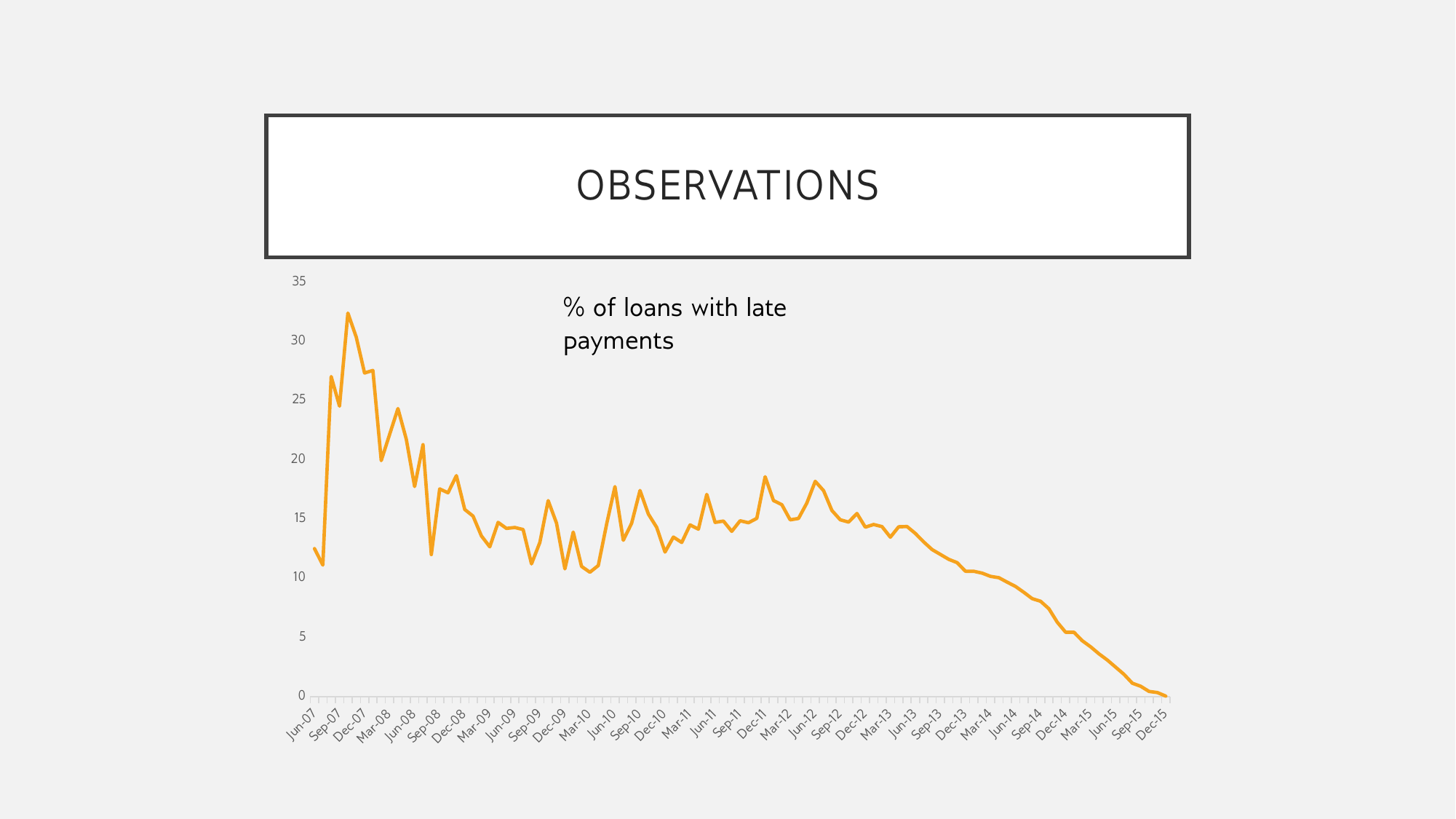

# observations

### Chart

| Category |  |
|---|---|
| 39234.0 | 12.5 |
| 39264.0 | 11.1111111111 |
| 39295.0 | 27.027027027 |
| 39326.0 | 24.5283018868 |
| 39356.0 | 32.380952381 |
| 39387.0 | 30.3571428571 |
| 39417.0 | 27.3255813953 |
| 39448.0 | 27.5409836066 |
| 39479.0 | 19.9346405229 |
| 39508.0 | 22.1393034826 |
| 39539.0 | 24.3243243243 |
| 39569.0 | 21.7391304348 |
| 39600.0 | 17.7419354839 |
| 39630.0 | 21.2765957447 |
| 39661.0 | 12.0 |
| 39692.0 | 17.5438596491 |
| 39722.0 | 17.2131147541 |
| 39753.0 | 18.6602870813 |
| 39783.0 | 15.8102766798 |
| 39814.0 | 15.2416356877 |
| 39845.0 | 13.5761589404 |
| 39873.0 | 12.6543209877 |
| 39904.0 | 14.7147147147 |
| 39934.0 | 14.2061281337 |
| 39965.0 | 14.2857142857 |
| 39995.0 | 14.1119221411 |
| 40026.0 | 11.2107623318 |
| 40057.0 | 13.0177514793 |
| 40087.0 | 16.5562913907 |
| 40118.0 | 14.6525679758 |
| 40148.0 | 10.7902735562 |
| 40179.0 | 13.8972809668 |
| 40210.0 | 10.9970674487 |
| 40238.0 | 10.5072463768 |
| 40269.0 | 11.0745614035 |
| 40299.0 | 14.5601617796 |
| 40330.0 | 17.7375565611 |
| 40360.0 | 13.2059800664 |
| 40391.0 | 14.6382978723 |
| 40422.0 | 17.409587889 |
| 40452.0 | 15.4220779221 |
| 40483.0 | 14.2973856209 |
| 40513.0 | 12.2097378277 |
| 40544.0 | 13.4782608696 |
| 40575.0 | 13.0200308166 |
| 40603.0 | 14.5027624309 |
| 40634.0 | 14.1394753679 |
| 40664.0 | 17.0774647887 |
| 40695.0 | 14.7138964578 |
| 40725.0 | 14.8266666667 |
| 40756.0 | 13.9607032058 |
| 40787.0 | 14.8524431543 |
| 40817.0 | 14.6836638338 |
| 40848.0 | 15.0537634409 |
| 40878.0 | 18.570798412 |
| 40909.0 | 16.5641813989 |
| 40940.0 | 16.2109375 |
| 40969.0 | 14.9279341112 |
| 41000.0 | 15.0464396285 |
| 41030.0 | 16.3529411765 |
| 41061.0 | 18.1818181818 |
| 41091.0 | 17.397881997 |
| 41122.0 | 15.7224580181 |
| 41153.0 | 14.933464761 |
| 41183.0 | 14.7373463197 |
| 41214.0 | 15.4653713569 |
| 41244.0 | 14.3092647544 |
| 41275.0 | 14.5372526193 |
| 41306.0 | 14.3631794736 |
| 41334.0 | 13.4654901487 |
| 41365.0 | 14.3433485508 |
| 41395.0 | 14.3671497585 |
| 41426.0 | 13.7810808331 |
| 41456.0 | 13.0646515533 |
| 41487.0 | 12.4191257693 |
| 41518.0 | 12.012012012 |
| 41548.0 | 11.5984129233 |
| 41579.0 | 11.3177977651 |
| 41609.0 | 10.5925432756 |
| 41640.0 | 10.5899667264 |
| 41671.0 | 10.4329032681 |
| 41699.0 | 10.1616907891 |
| 41730.0 | 10.0466677154 |
| 41760.0 | 9.67066338552 |
| 41791.0 | 9.30787589499 |
| 41821.0 | 8.81048249505 |
| 41852.0 | 8.2757520995 |
| 41883.0 | 8.061474637 |
| 41913.0 | 7.42354700634 |
| 41944.0 | 6.294404087169997 |
| 41974.0 | 5.44290288154 |
| 42005.0 | 5.4433588743 |
| 42036.0 | 4.724442574669997 |
| 42064.0 | 4.2125984252 |
| 42095.0 | 3.61870889435 |
| 42125.0 | 3.09591702441 |
| 42156.0 | 2.492539933299998 |
| 42186.0 | 1.88851660067 |
| 42217.0 | 1.13972022516 |
| 42248.0 | 0.883349045075 |
| 42278.0 | 0.44827373486 |
| 42309.0 | 0.354383160139 |
| 42339.0 | 0.0563799557981 |
% of loans with late payments